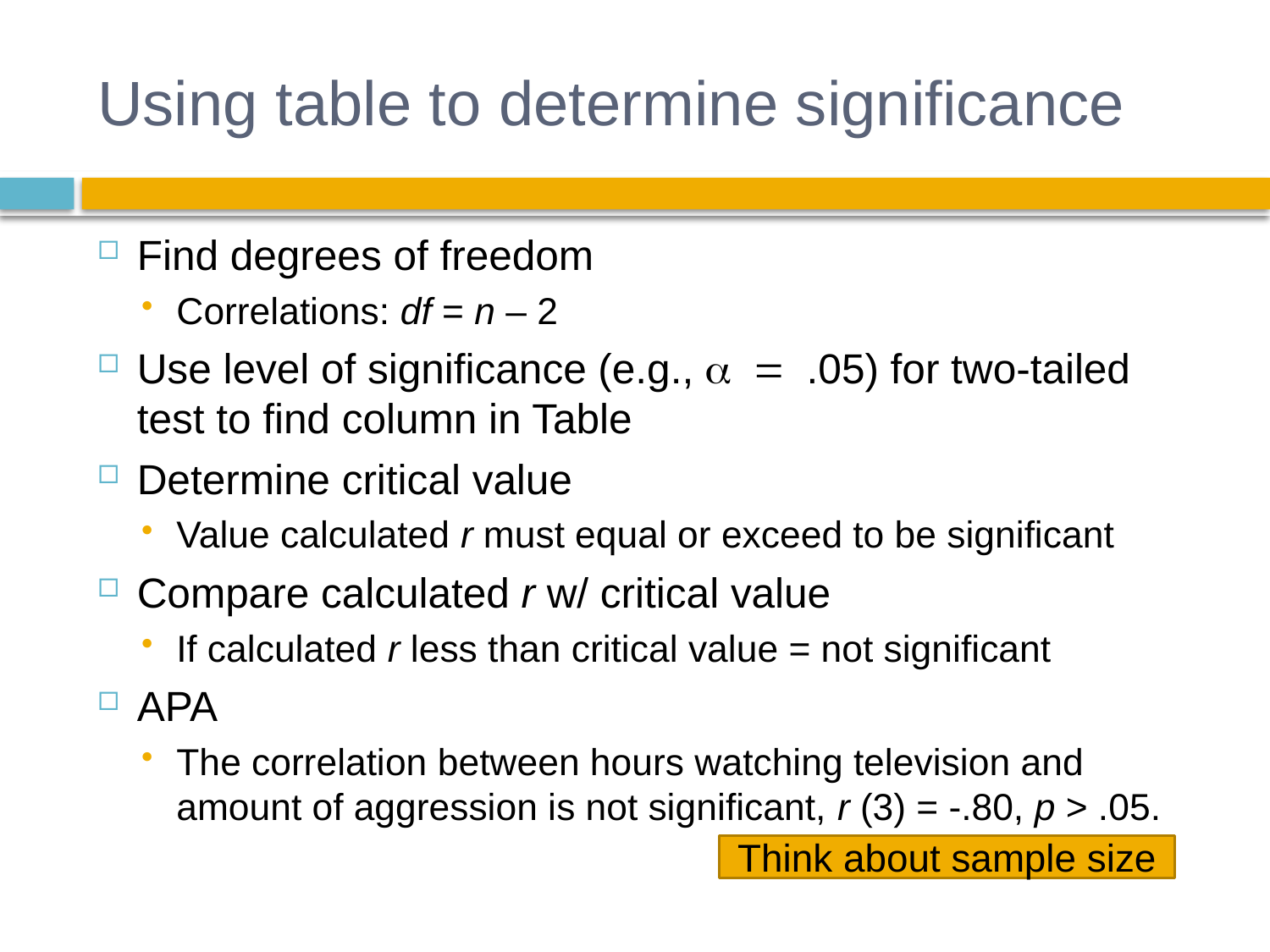

# Using table to determine significance
Find degrees of freedom
Correlations: df = n – 2
Use level of significance (e.g., α = .05) for two-tailed test to find column in Table
Determine critical value
Value calculated r must equal or exceed to be significant
Compare calculated r w/ critical value
If calculated r less than critical value = not significant
APA
The correlation between hours watching television and amount of aggression is not significant, r (3) = -.80, p > .05.
Think about sample size